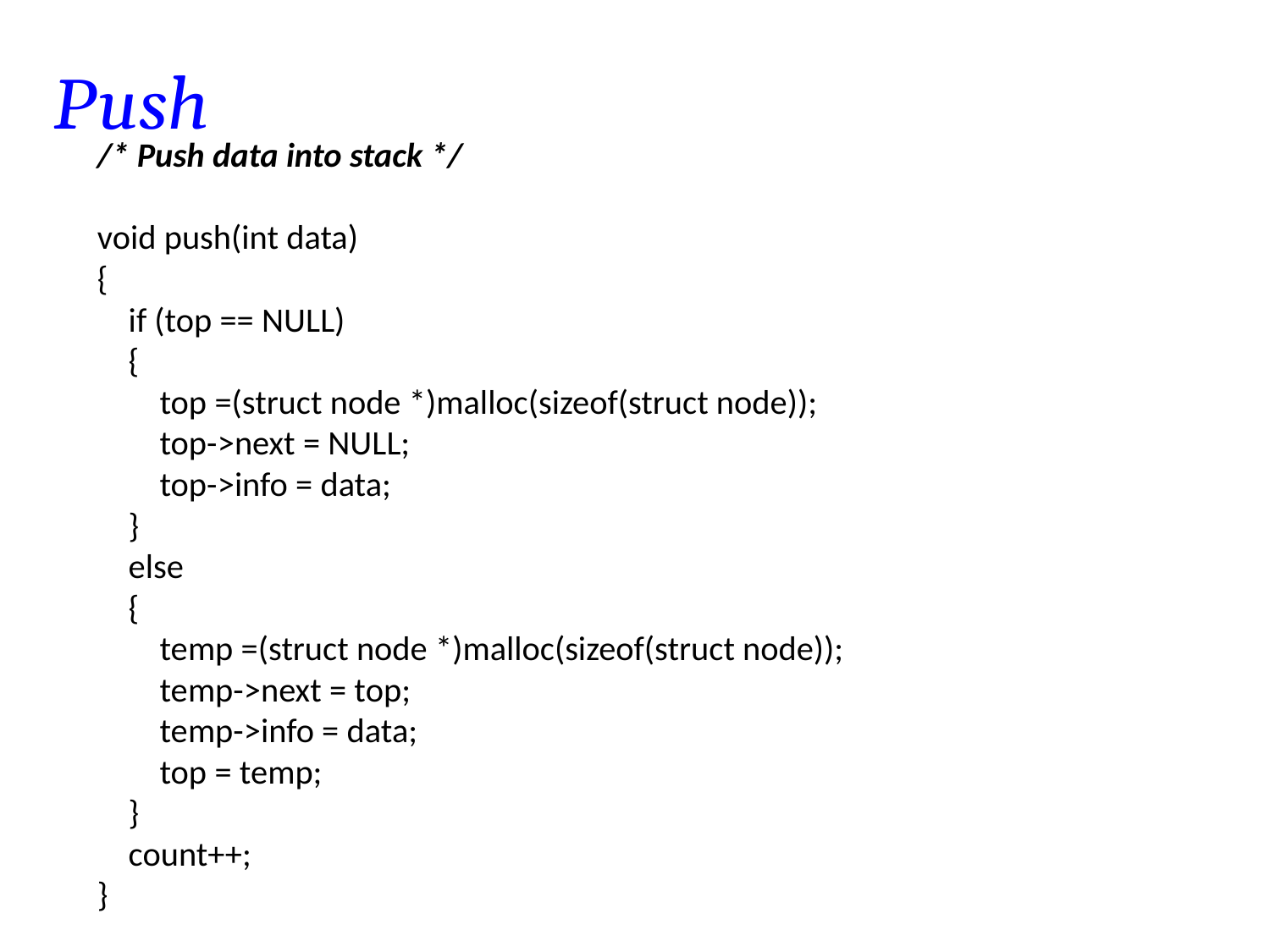

Push
# /* Push data into stack */ void push(int data) { if (top == NULL) { top =(struct node *)malloc(sizeof(struct node)); top->next = NULL; top->info = data; } else { temp =(struct node *)malloc(sizeof(struct node)); temp->next = top; temp->info = data; top = temp; } count++; }